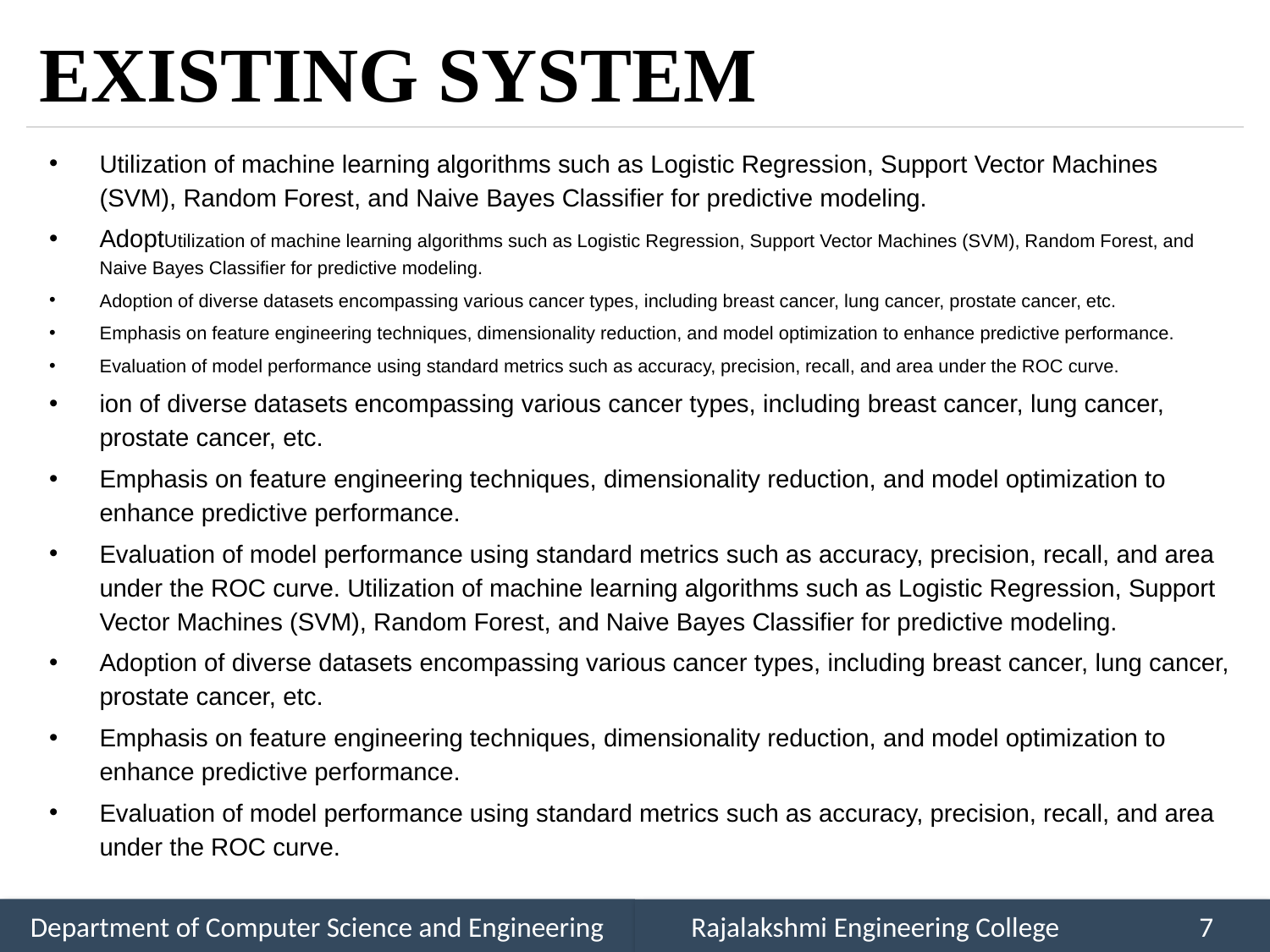

# EXISTING SYSTEM
Utilization of machine learning algorithms such as Logistic Regression, Support Vector Machines (SVM), Random Forest, and Naive Bayes Classifier for predictive modeling.
AdoptUtilization of machine learning algorithms such as Logistic Regression, Support Vector Machines (SVM), Random Forest, and Naive Bayes Classifier for predictive modeling.
Adoption of diverse datasets encompassing various cancer types, including breast cancer, lung cancer, prostate cancer, etc.
Emphasis on feature engineering techniques, dimensionality reduction, and model optimization to enhance predictive performance.
Evaluation of model performance using standard metrics such as accuracy, precision, recall, and area under the ROC curve.
ion of diverse datasets encompassing various cancer types, including breast cancer, lung cancer, prostate cancer, etc.
Emphasis on feature engineering techniques, dimensionality reduction, and model optimization to enhance predictive performance.
Evaluation of model performance using standard metrics such as accuracy, precision, recall, and area under the ROC curve. Utilization of machine learning algorithms such as Logistic Regression, Support Vector Machines (SVM), Random Forest, and Naive Bayes Classifier for predictive modeling.
Adoption of diverse datasets encompassing various cancer types, including breast cancer, lung cancer, prostate cancer, etc.
Emphasis on feature engineering techniques, dimensionality reduction, and model optimization to enhance predictive performance.
Evaluation of model performance using standard metrics such as accuracy, precision, recall, and area under the ROC curve.